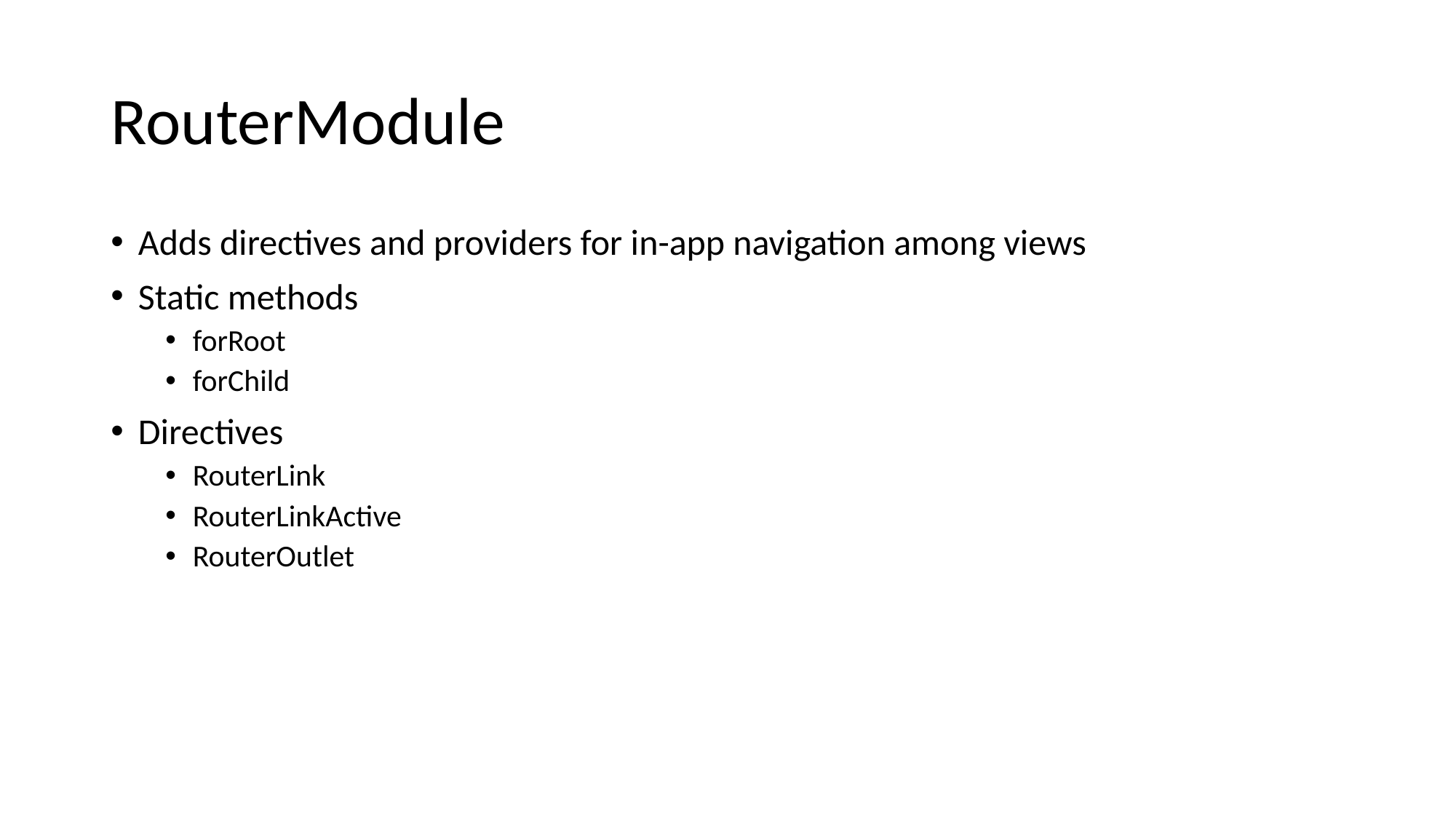

# RouterModule
Adds directives and providers for in-app navigation among views
Static methods
forRoot
forChild
Directives
RouterLink
RouterLinkActive
RouterOutlet